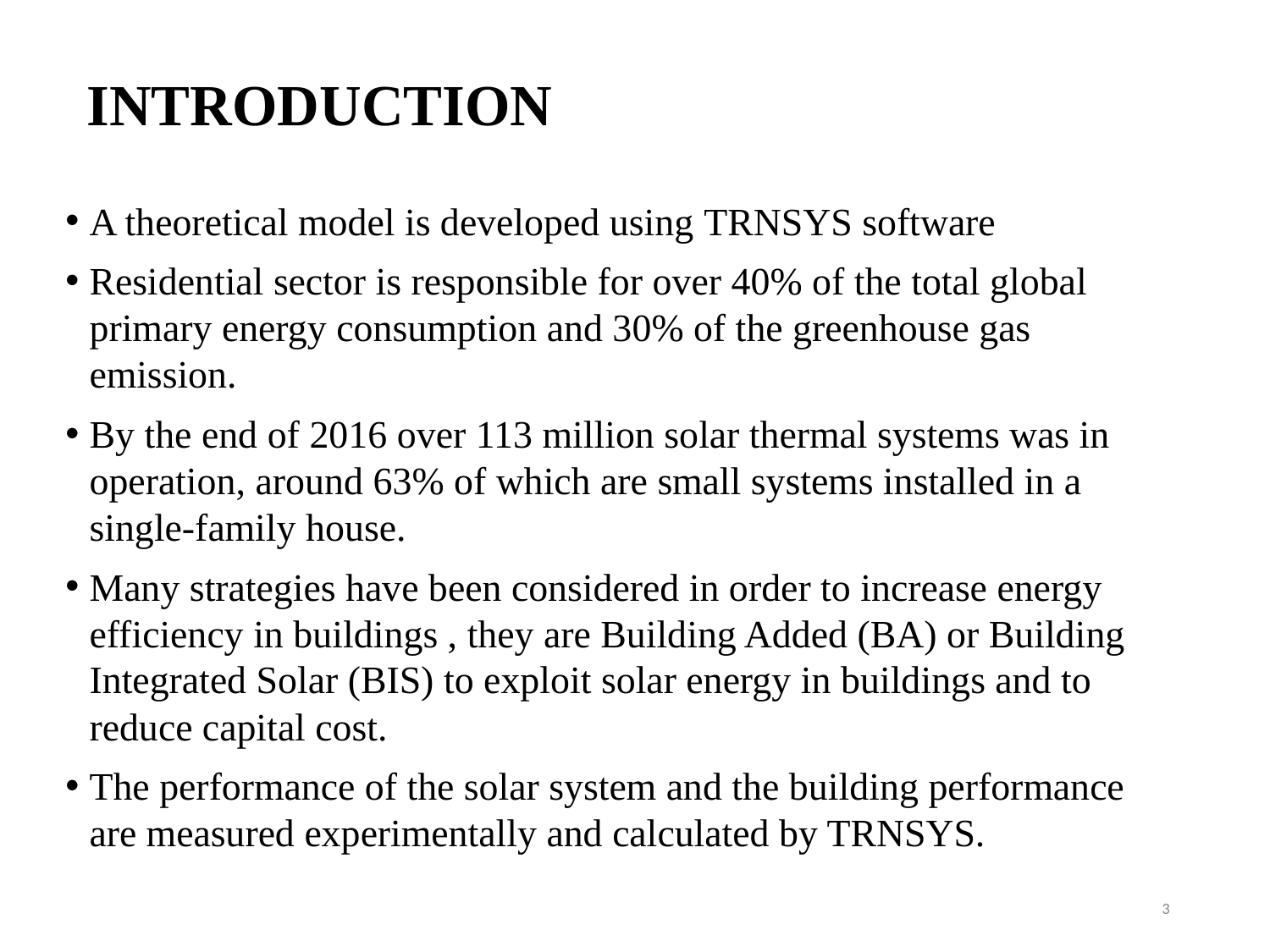

# INTRODUCTION
A theoretical model is developed using TRNSYS software
Residential sector is responsible for over 40% of the total global primary energy consumption and 30% of the greenhouse gas emission.
By the end of 2016 over 113 million solar thermal systems was in operation, around 63% of which are small systems installed in a single-family house.
Many strategies have been considered in order to increase energy efficiency in buildings , they are Building Added (BA) or Building Integrated Solar (BIS) to exploit solar energy in buildings and to reduce capital cost.
The performance of the solar system and the building performance are measured experimentally and calculated by TRNSYS.
3